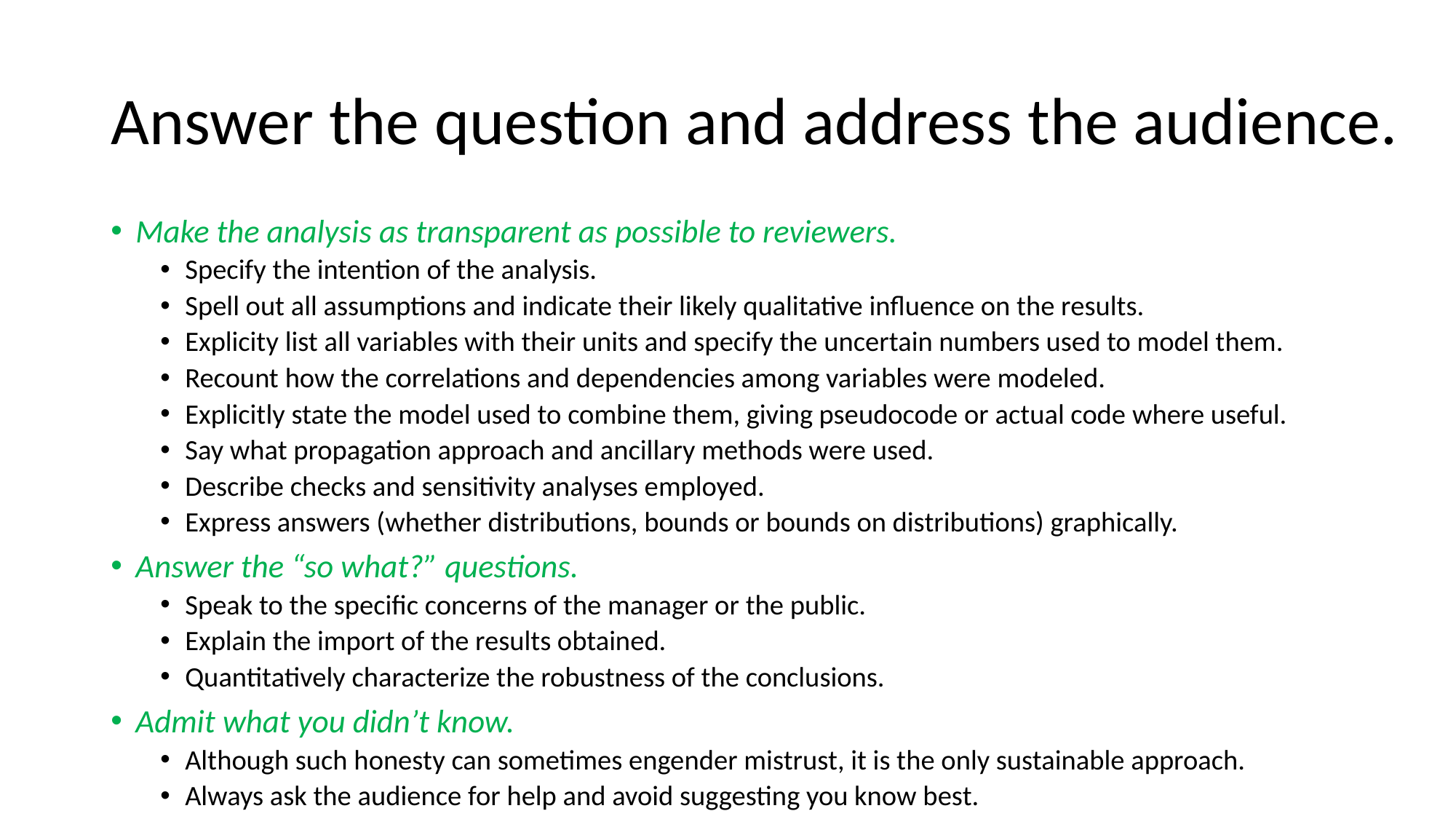

# Answer the question and address the audience.
Make the analysis as transparent as possible to reviewers.
Specify the intention of the analysis.
Spell out all assumptions and indicate their likely qualitative influence on the results.
Explicity list all variables with their units and specify the uncertain numbers used to model them.
Recount how the correlations and dependencies among variables were modeled.
Explicitly state the model used to combine them, giving pseudocode or actual code where useful.
Say what propagation approach and ancillary methods were used.
Describe checks and sensitivity analyses employed.
Express answers (whether distributions, bounds or bounds on distributions) graphically.
Answer the “so what?” questions.
Speak to the specific concerns of the manager or the public.
Explain the import of the results obtained.
Quantitatively characterize the robustness of the conclusions.
Admit what you didn’t know.
Although such honesty can sometimes engender mistrust, it is the only sustainable approach.
Always ask the audience for help and avoid suggesting you know best.